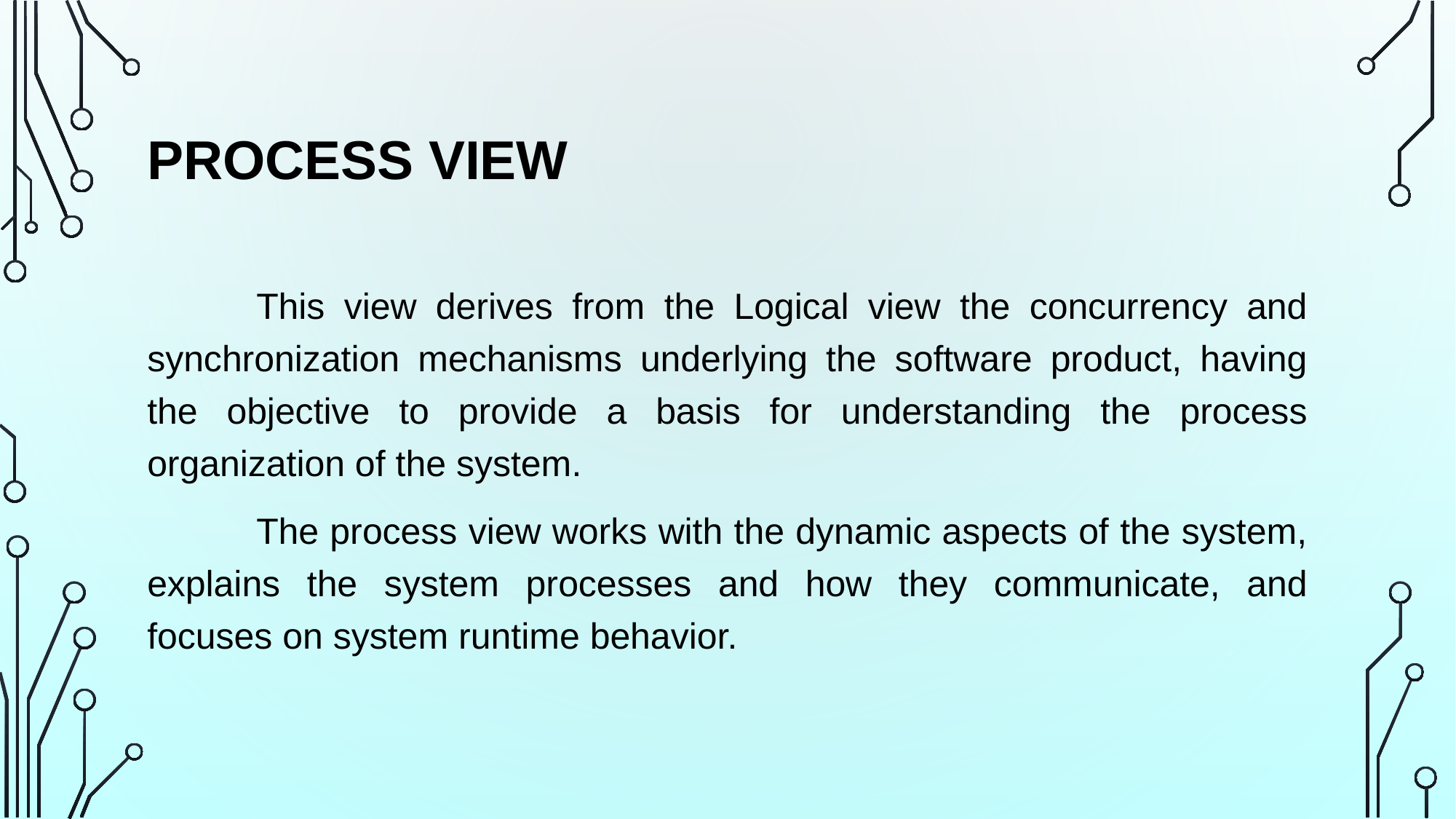

# Process View
	This view derives from the Logical view the concurrency and synchronization mechanisms underlying the software product, having the objective to provide a basis for understanding the process organization of the system.
	The process view works with the dynamic aspects of the system, explains the system processes and how they communicate, and focuses on system runtime behavior.